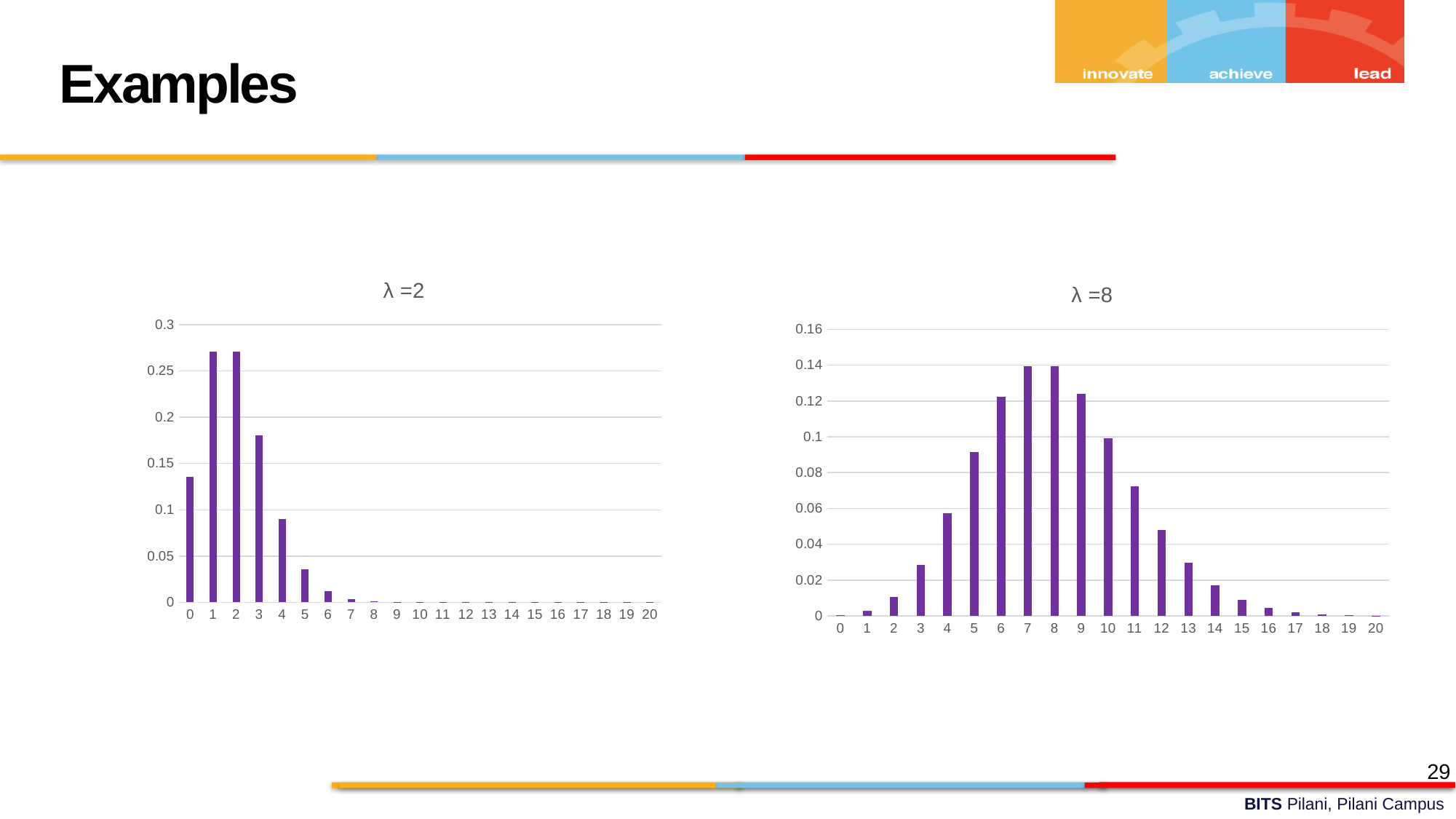

Examples

### Chart: λ =2

| Category |  |
|---|---|
| 0 | 0.1353352832366127 |
| 1 | 0.27067056647322535 |
| 2 | 0.27067056647322546 |
| 3 | 0.18044704431548364 |
| 4 | 0.09022352215774182 |
| 5 | 0.036089408863096716 |
| 6 | 0.012029802954365572 |
| 7 | 0.003437086558390163 |
| 8 | 0.0008592716395975415 |
| 9 | 0.00019094925324389769 |
| 10 | 3.81898506487796e-05 |
| 11 | 6.9436092088690095e-06 |
| 12 | 1.1572682014781686e-06 |
| 13 | 1.7804126176587265e-07 |
| 14 | 2.5434465966553194e-08 |
| 15 | 3.391262128873753e-09 |
| 16 | 4.2390776610922124e-10 |
| 17 | 4.9871501895202335e-11 |
| 18 | 5.541277988355806e-12 |
| 19 | 5.832924198269263e-13 |
| 20 | 5.832924198269229e-14 |

### Chart: λ =8

| Category |  |
|---|---|
| 0 | 0.00033546262790251185 |
| 1 | 0.002683701023220094 |
| 2 | 0.01073480409288038 |
| 3 | 0.028626144247681014 |
| 4 | 0.05725228849536203 |
| 5 | 0.09160366159257925 |
| 6 | 0.12213821545677231 |
| 7 | 0.13958653195059695 |
| 8 | 0.13958653195059695 |
| 9 | 0.12407691728941951 |
| 10 | 0.0992615338315356 |
| 11 | 0.07219020642293499 |
| 12 | 0.04812680428195668 |
| 13 | 0.02961649494274254 |
| 14 | 0.016923711395852893 |
| 15 | 0.009025979411121548 |
| 16 | 0.004512989705560772 |
| 17 | 0.0021237598614403594 |
| 18 | 0.0009438932717512717 |
| 19 | 0.0003974287460005365 |
| 20 | 0.0001589714984002141 |
29